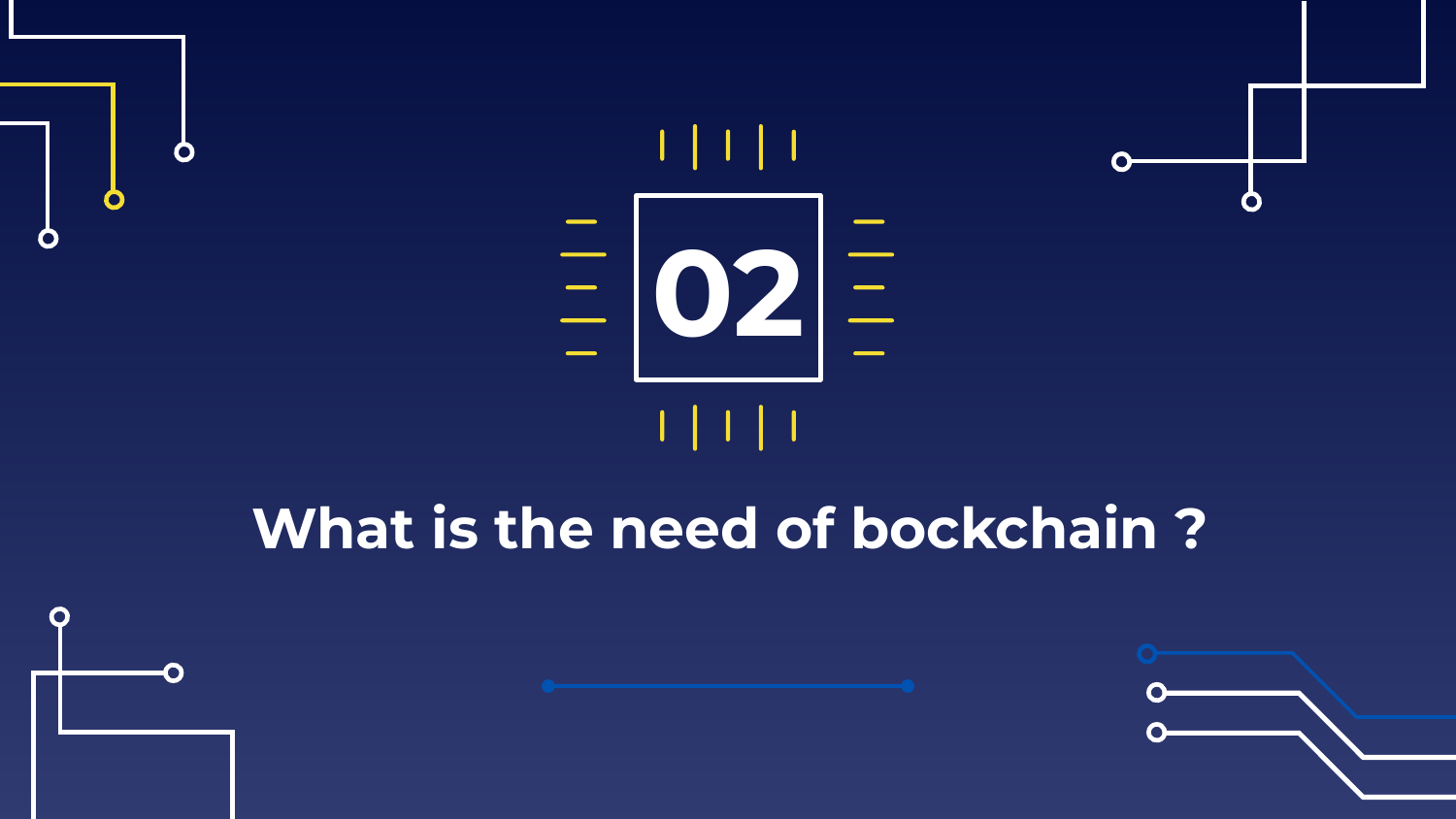

02

# What is the need of bockchain ?